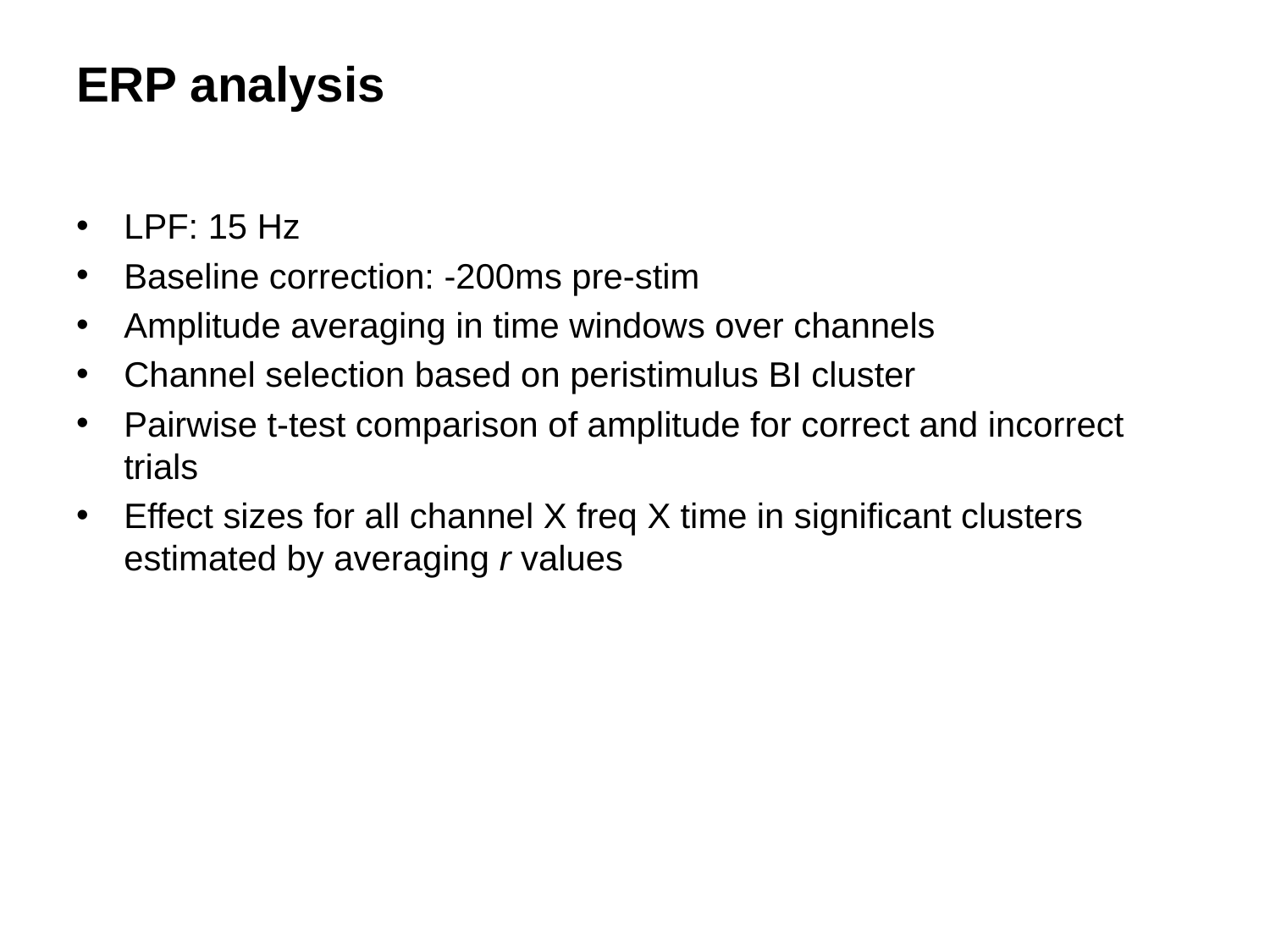

# ERP analysis
LPF: 15 Hz
Baseline correction: -200ms pre-stim
Amplitude averaging in time windows over channels
Channel selection based on peristimulus BI cluster
Pairwise t-test comparison of amplitude for correct and incorrect trials
Effect sizes for all channel X freq X time in significant clusters estimated by averaging r values